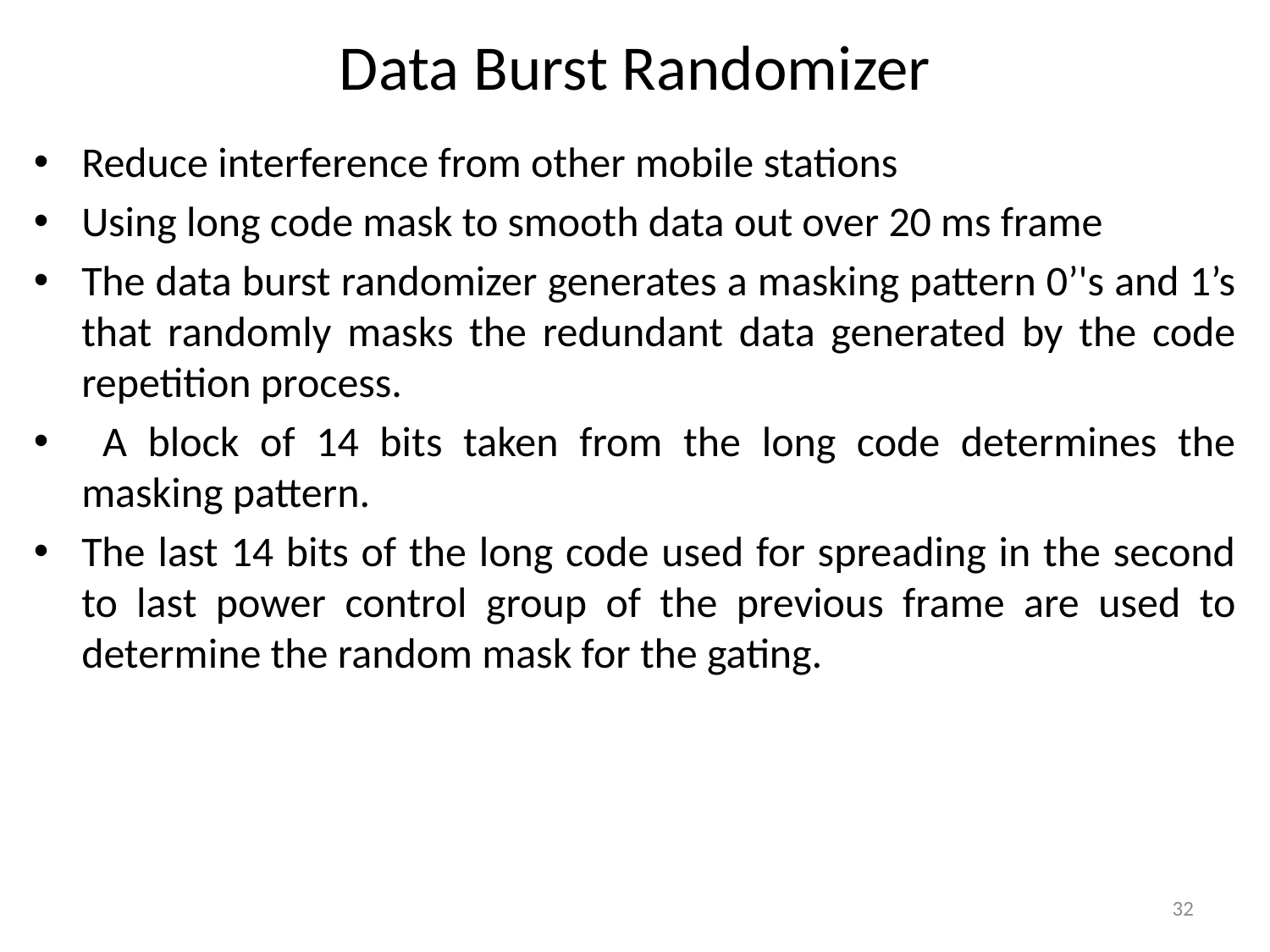

# Data Burst Randomizer
Reduce interference from other mobile stations
Using long code mask to smooth data out over 20 ms frame
The data burst randomizer generates a masking pattern 0’'s and 1’s that randomly masks the redundant data generated by the code repetition process.
 A block of 14 bits taken from the long code determines the masking pattern.
The last 14 bits of the long code used for spreading in the second to last power control group of the previous frame are used to determine the random mask for the gating.

32